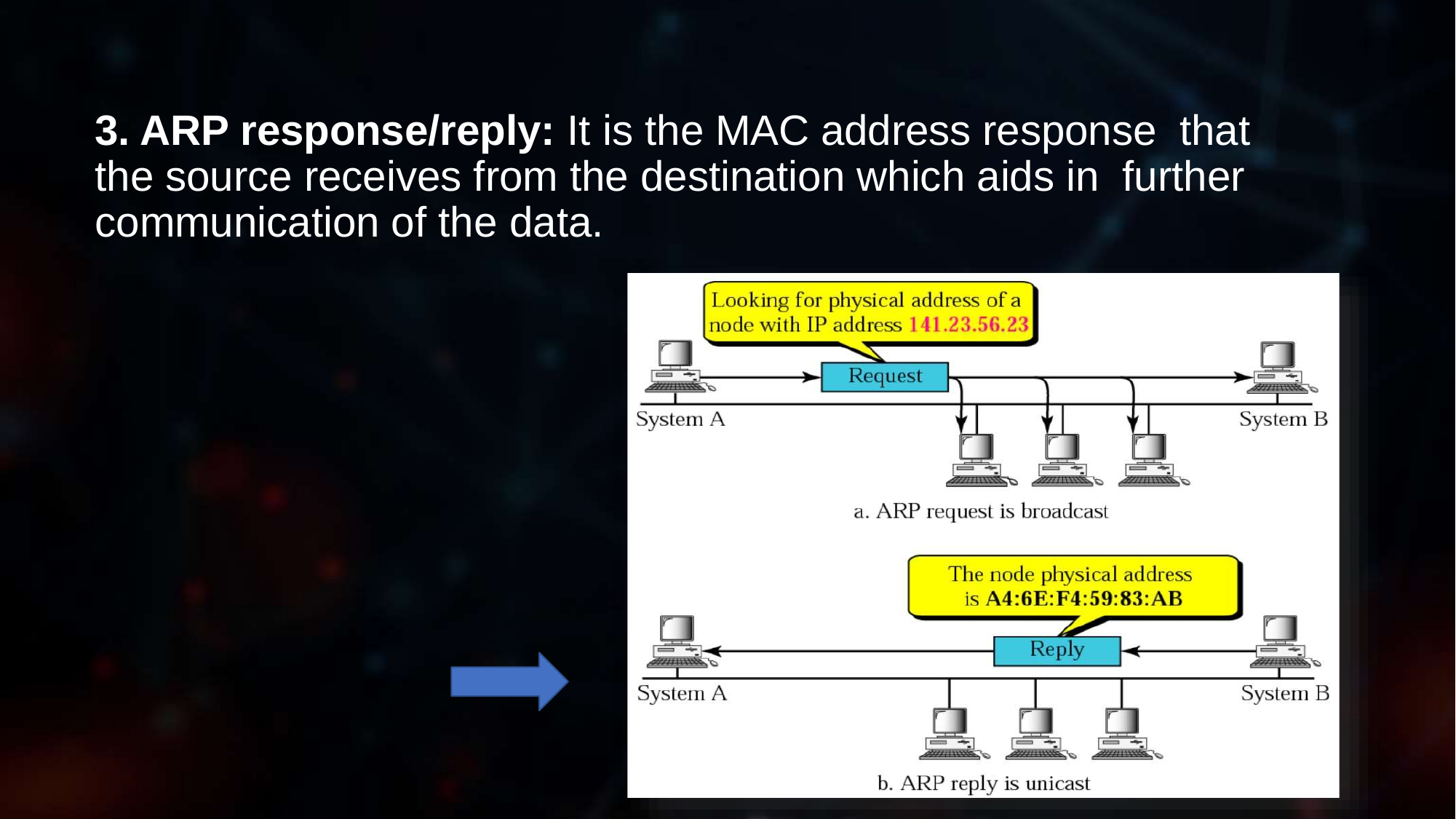

# 3. ARP response/reply: It is the MAC address response  that the source receives from the destination which aids in  further communication of the data.